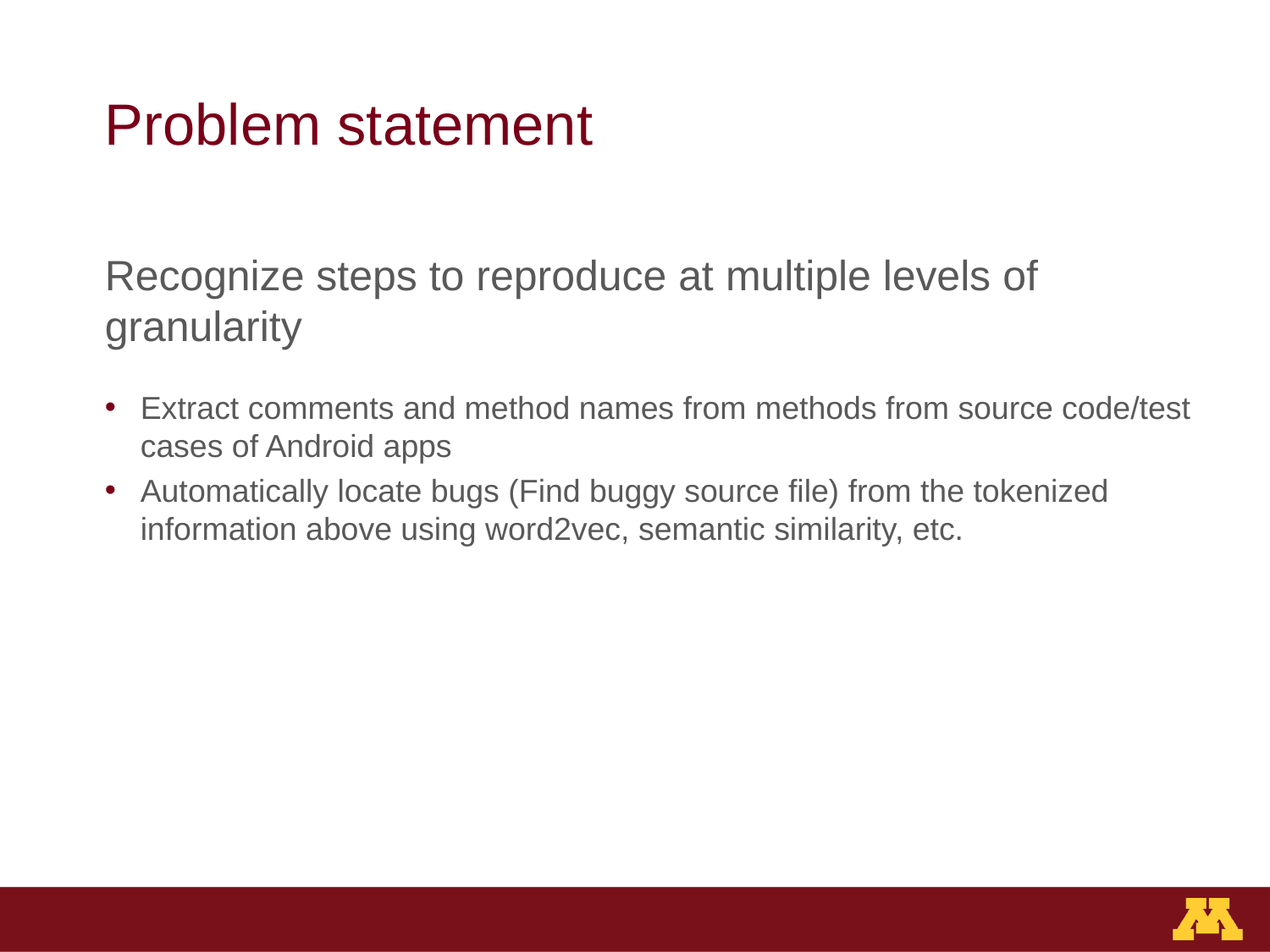

# Problem statement
Recognize steps to reproduce at multiple levels of granularity

Extract comments and method names from methods from source code/test cases of Android apps
Automatically locate bugs (Find buggy source file) from the tokenized information above using word2vec, semantic similarity, etc.